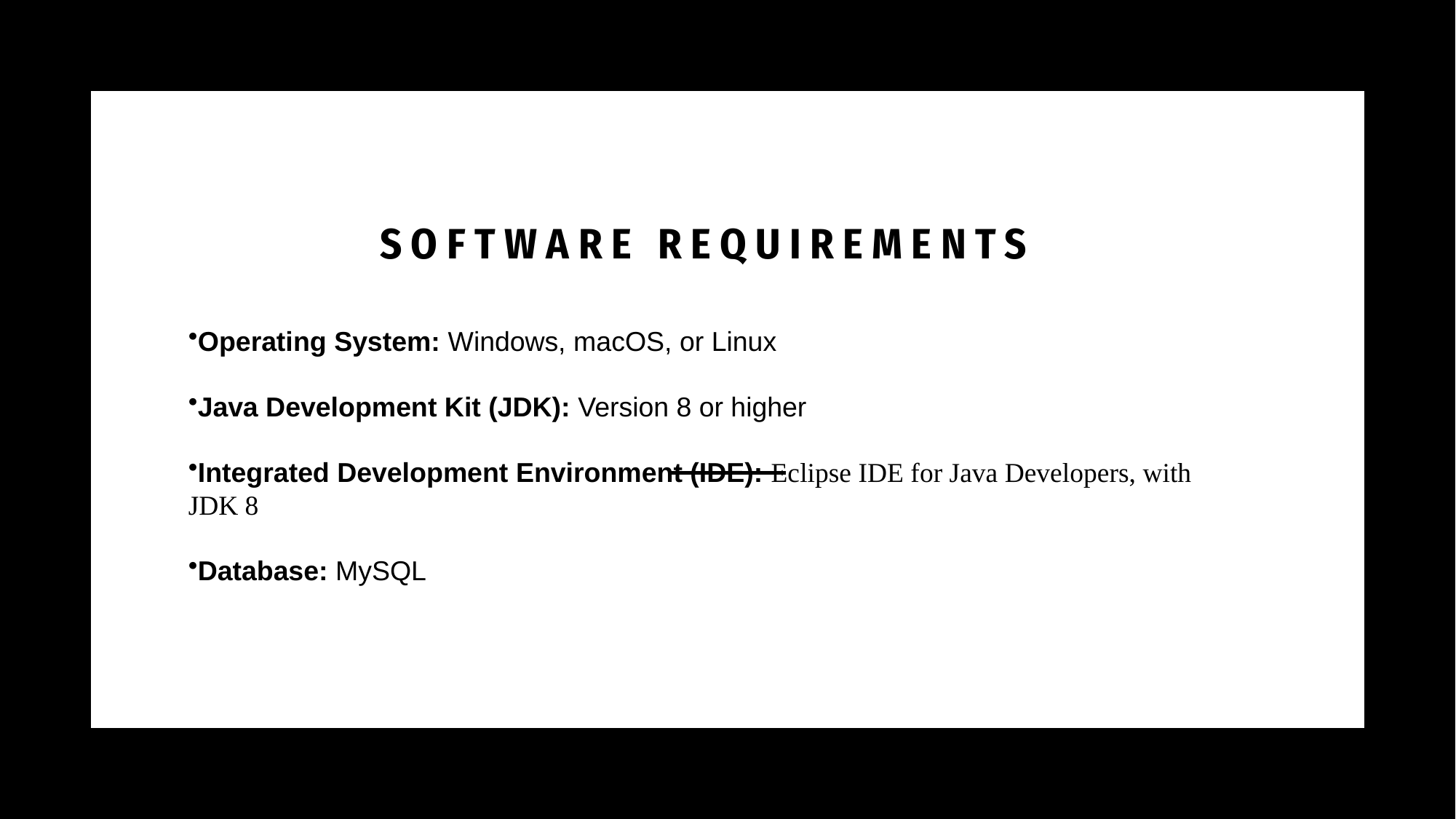

# software requirements

Operating System: Windows, macOS, or Linux

Java Development Kit (JDK): Version 8 or higher

Integrated Development Environment (IDE): Eclipse IDE for Java Developers, with JDK 8

Database: MySQL